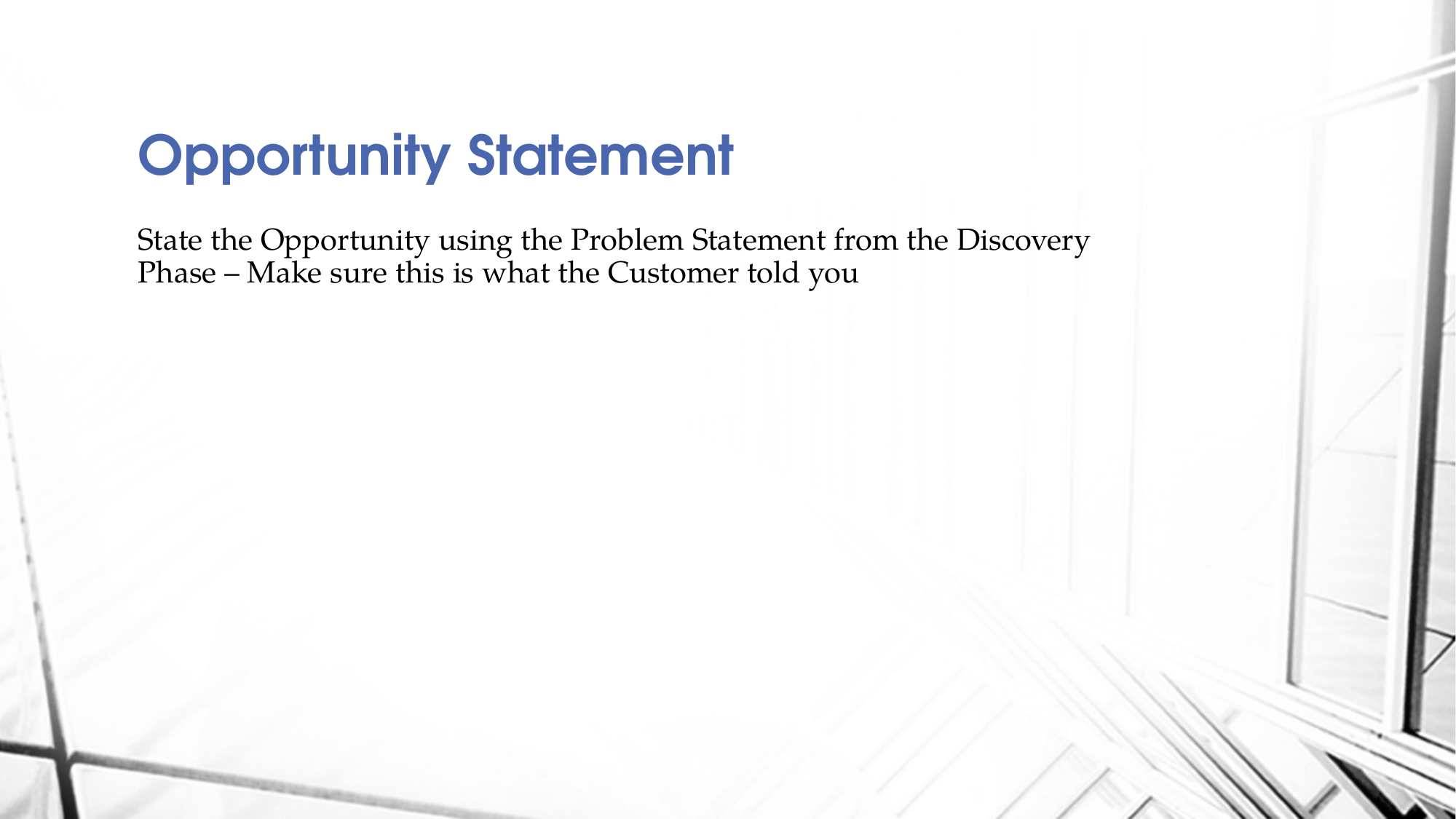

Opportunity Statement
State the Opportunity using the Problem Statement from the Discovery Phase – Make sure this is what the Customer told you